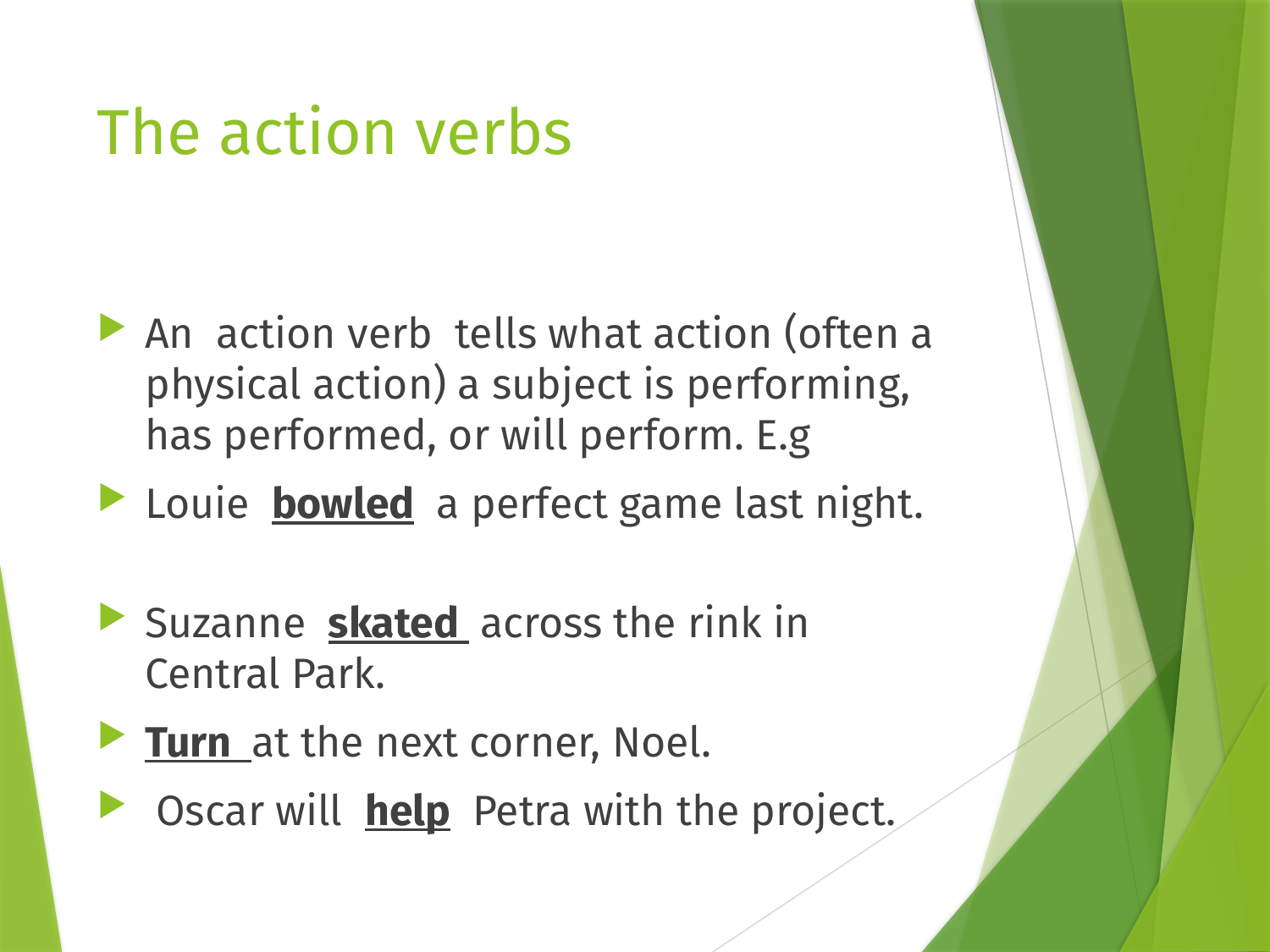

# The action verbs
An  action verb  tells what action (often a physical action) a subject is performing, has performed, or will perform. E.g
Louie  bowled  a perfect game last night.
Suzanne  skated  across the rink in Central Park.
Turn  at the next corner, Noel.
 Oscar will  help  Petra with the project.